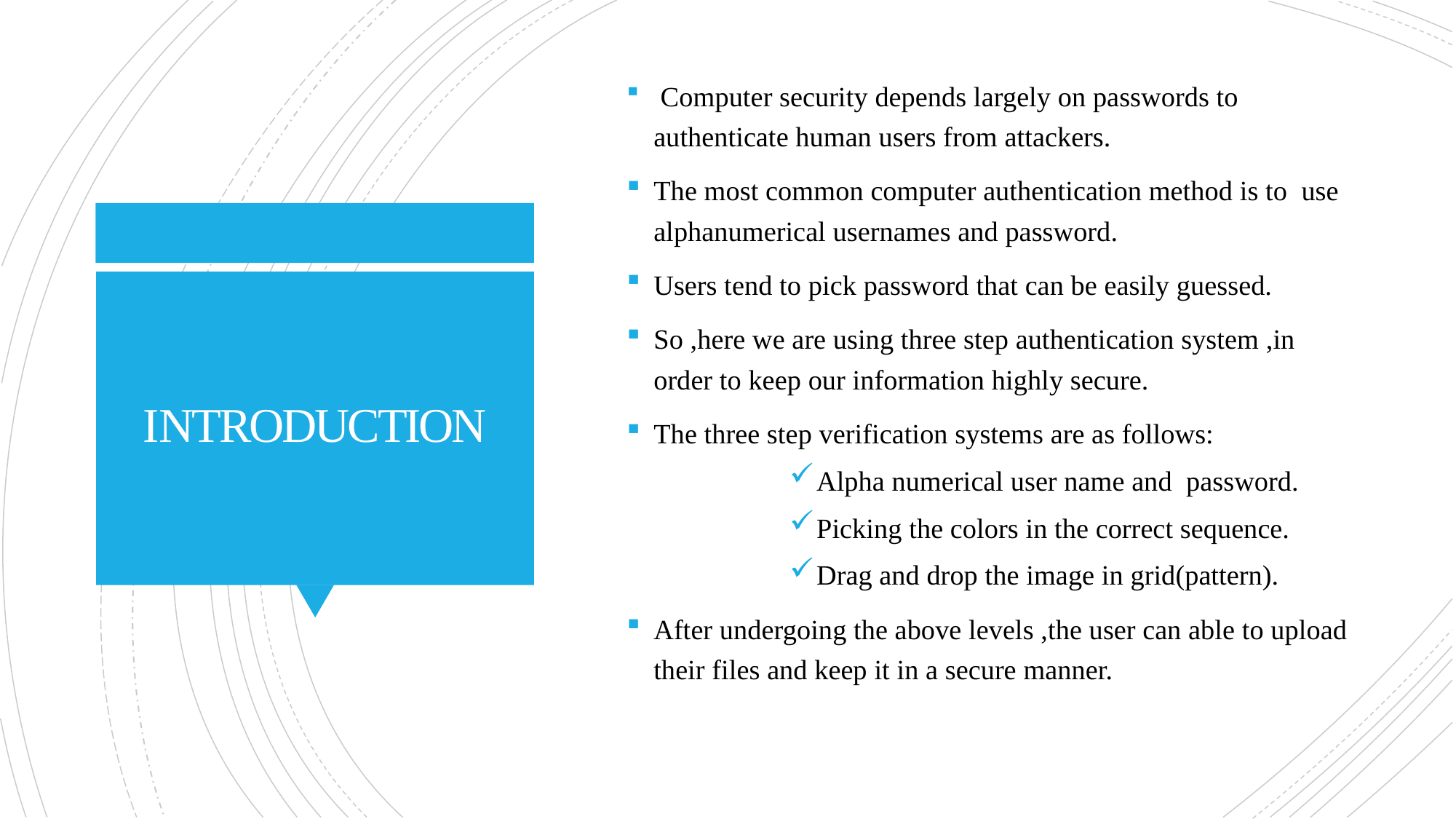

Computer security depends largely on passwords to authenticate human users from attackers.
The most common computer authentication method is to  use alphanumerical usernames and password.
Users tend to pick password that can be easily guessed.
So ,here we are using three step authentication system ,in order to keep our information highly secure.
The three step verification systems are as follows:
Alpha numerical user name and  password.
Picking the colors in the correct sequence.
Drag and drop the image in grid(pattern).
After undergoing the above levels ,the user can able to upload their files and keep it in a secure manner.
# INTRODUCTION